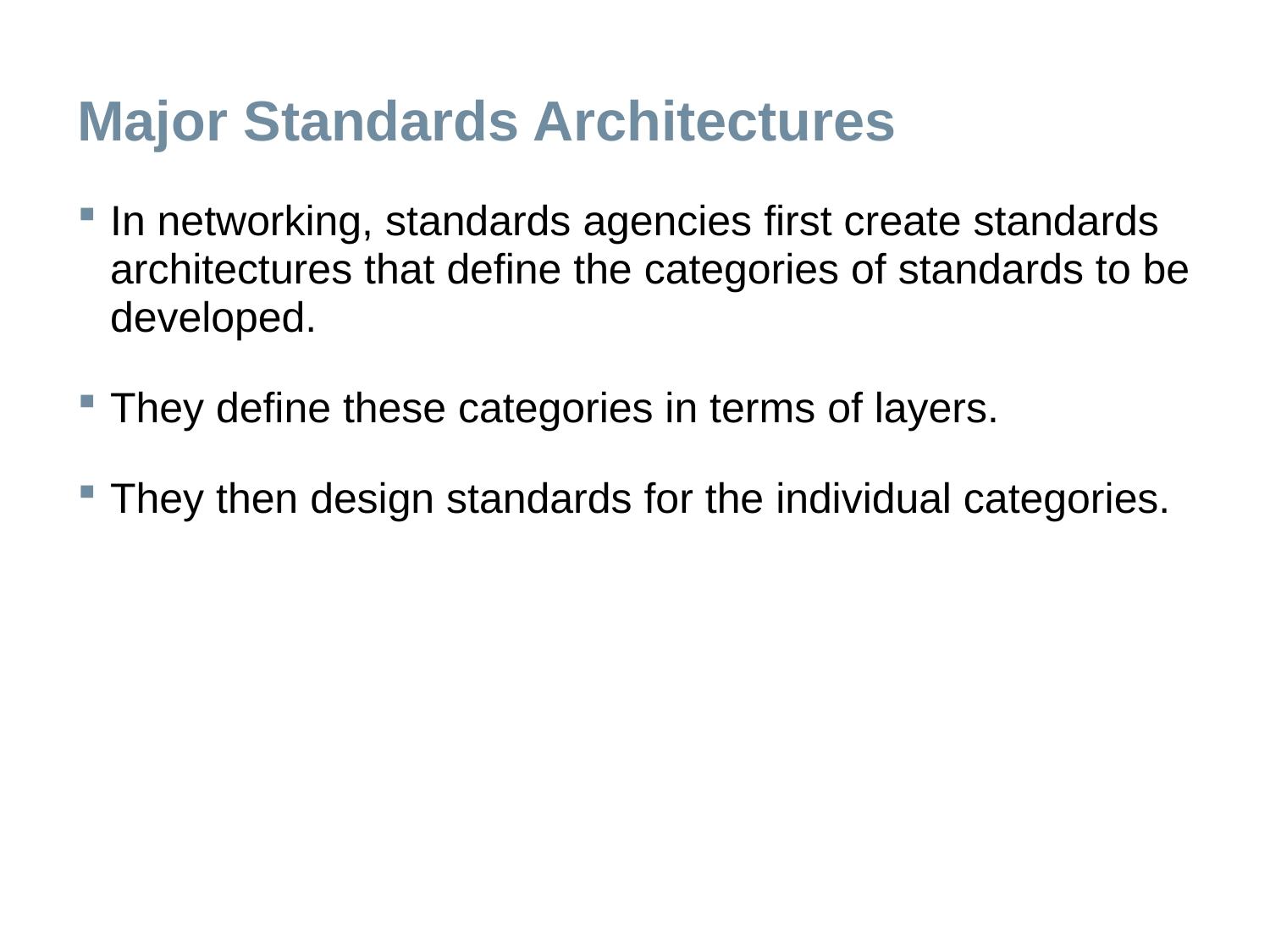

# Major Standards Architectures
In networking, standards agencies first create standards architectures that define the categories of standards to be developed.
They define these categories in terms of layers.
They then design standards for the individual categories.